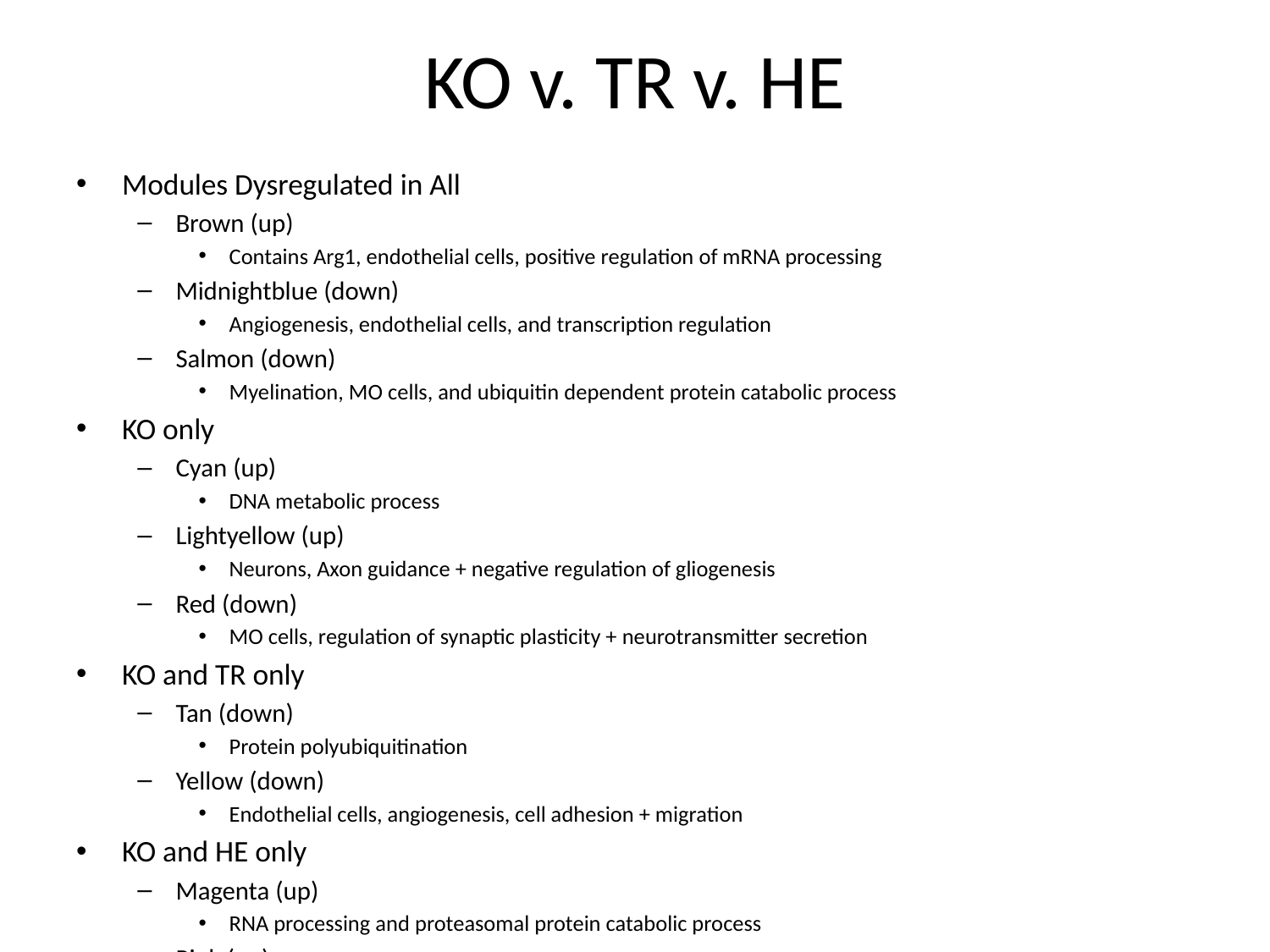

# KO v. TR v. HE
Modules Dysregulated in All
Brown (up)
Contains Arg1, endothelial cells, positive regulation of mRNA processing
Midnightblue (down)
Angiogenesis, endothelial cells, and transcription regulation
Salmon (down)
Myelination, MO cells, and ubiquitin dependent protein catabolic process
KO only
Cyan (up)
DNA metabolic process
Lightyellow (up)
Neurons, Axon guidance + negative regulation of gliogenesis
Red (down)
MO cells, regulation of synaptic plasticity + neurotransmitter secretion
KO and TR only
Tan (down)
Protein polyubiquitination
Yellow (down)
Endothelial cells, angiogenesis, cell adhesion + migration
KO and HE only
Magenta (up)
RNA processing and proteasomal protein catabolic process
Pink (up)
Neurons, positive regulation of translation and RNA localization